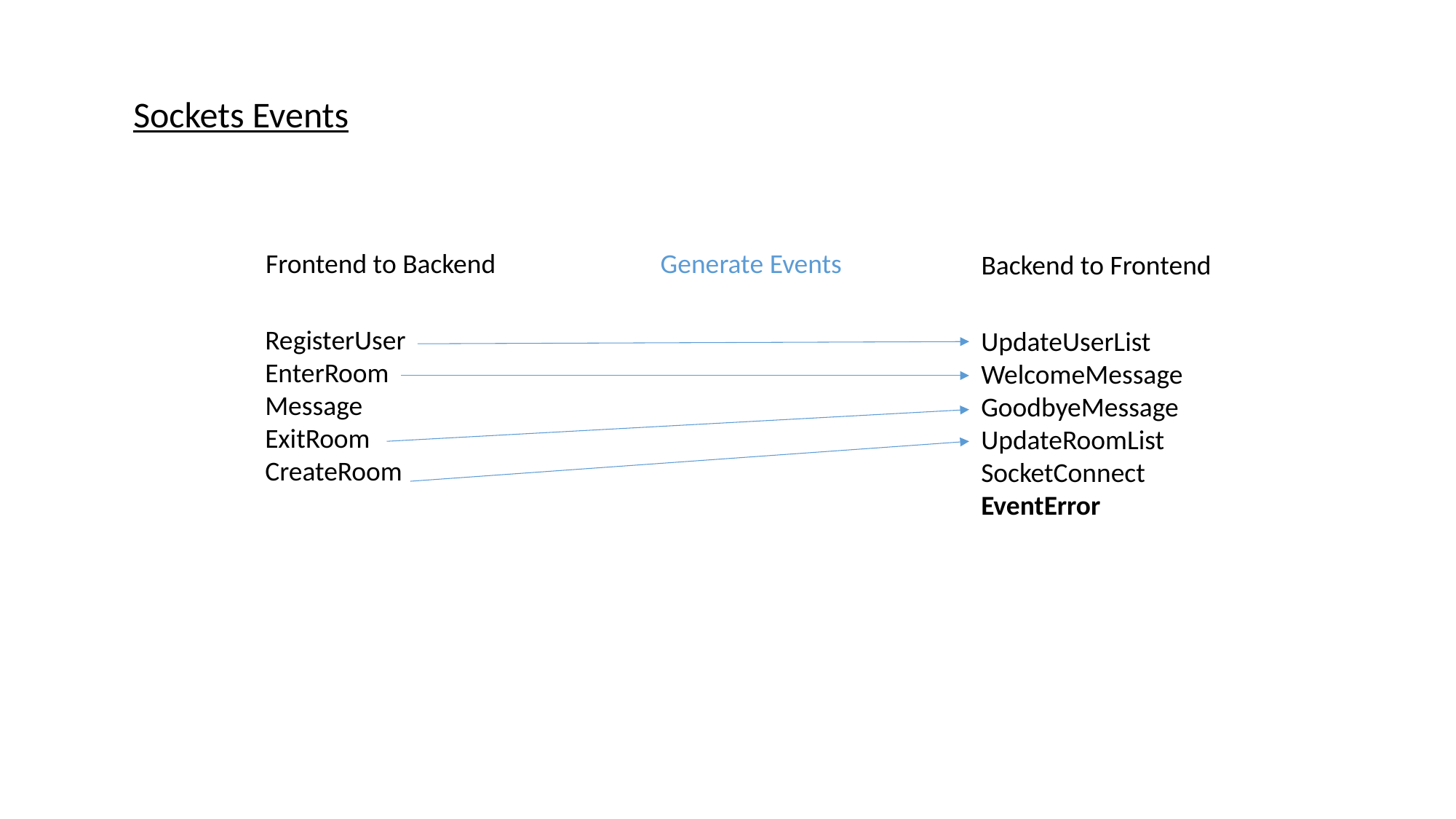

Sockets Events
Frontend to Backend
Generate Events
Backend to Frontend
RegisterUser
EnterRoom
Message
ExitRoom
CreateRoom

UpdateUserList
WelcomeMessage
GoodbyeMessage
UpdateRoomList
SocketConnect
EventError